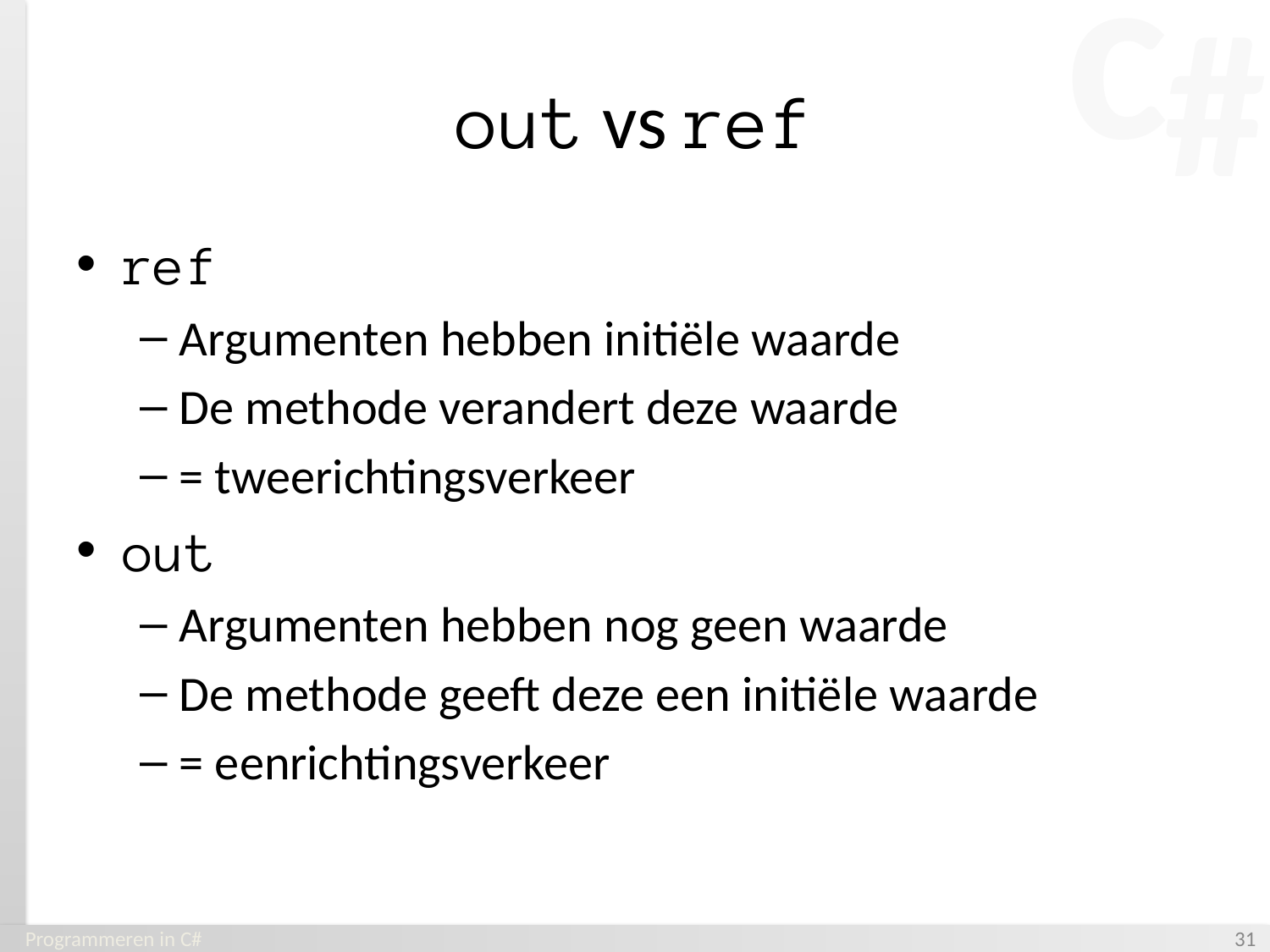

# out vs ref
ref
Argumenten hebben initiële waarde
De methode verandert deze waarde
= tweerichtingsverkeer
out
Argumenten hebben nog geen waarde
De methode geeft deze een initiële waarde
= eenrichtingsverkeer
Programmeren in C#
31